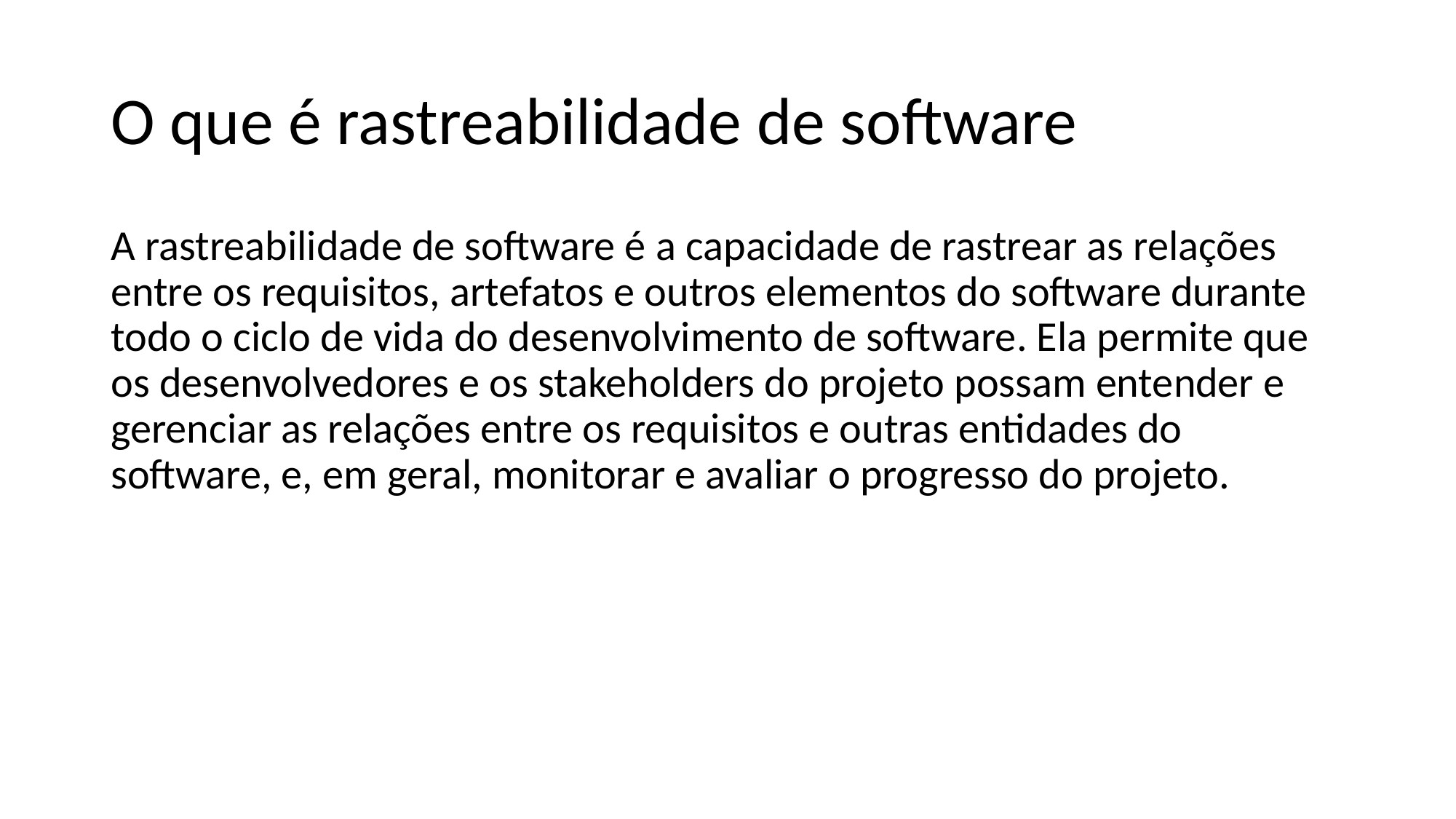

# O que é rastreabilidade de software
A rastreabilidade de software é a capacidade de rastrear as relações entre os requisitos, artefatos e outros elementos do software durante todo o ciclo de vida do desenvolvimento de software. Ela permite que os desenvolvedores e os stakeholders do projeto possam entender e gerenciar as relações entre os requisitos e outras entidades do software, e, em geral, monitorar e avaliar o progresso do projeto.